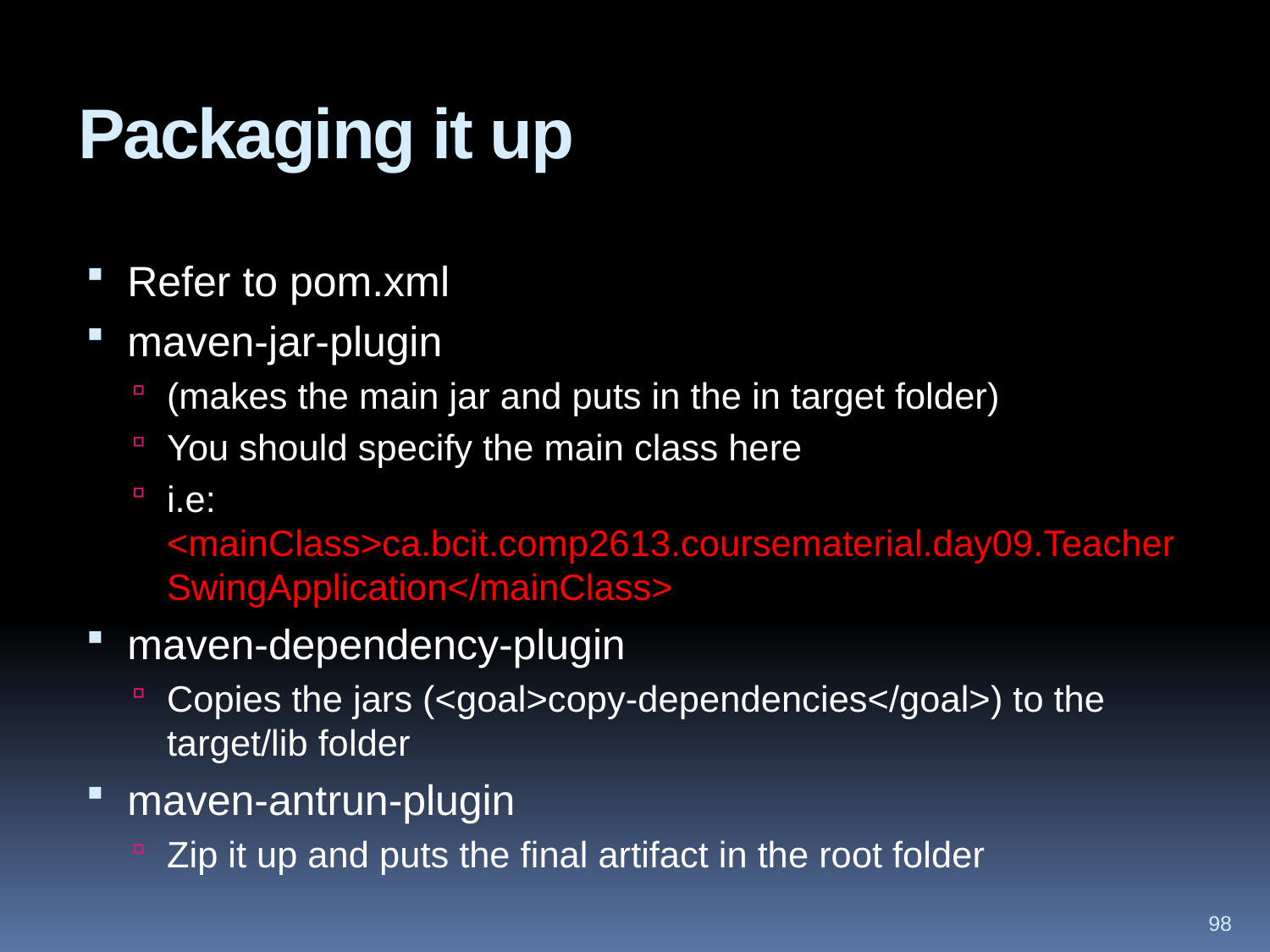

# Packaging it up
Refer to pom.xml
maven-jar-plugin
(makes the main jar and puts in the in target folder)
You should specify the main class here
i.e: <mainClass>ca.bcit.comp2613.coursematerial.day09.TeacherSwingApplication</mainClass>
maven-dependency-plugin
Copies the jars (<goal>copy-dependencies</goal>) to the target/lib folder
maven-antrun-plugin
Zip it up and puts the final artifact in the root folder

98